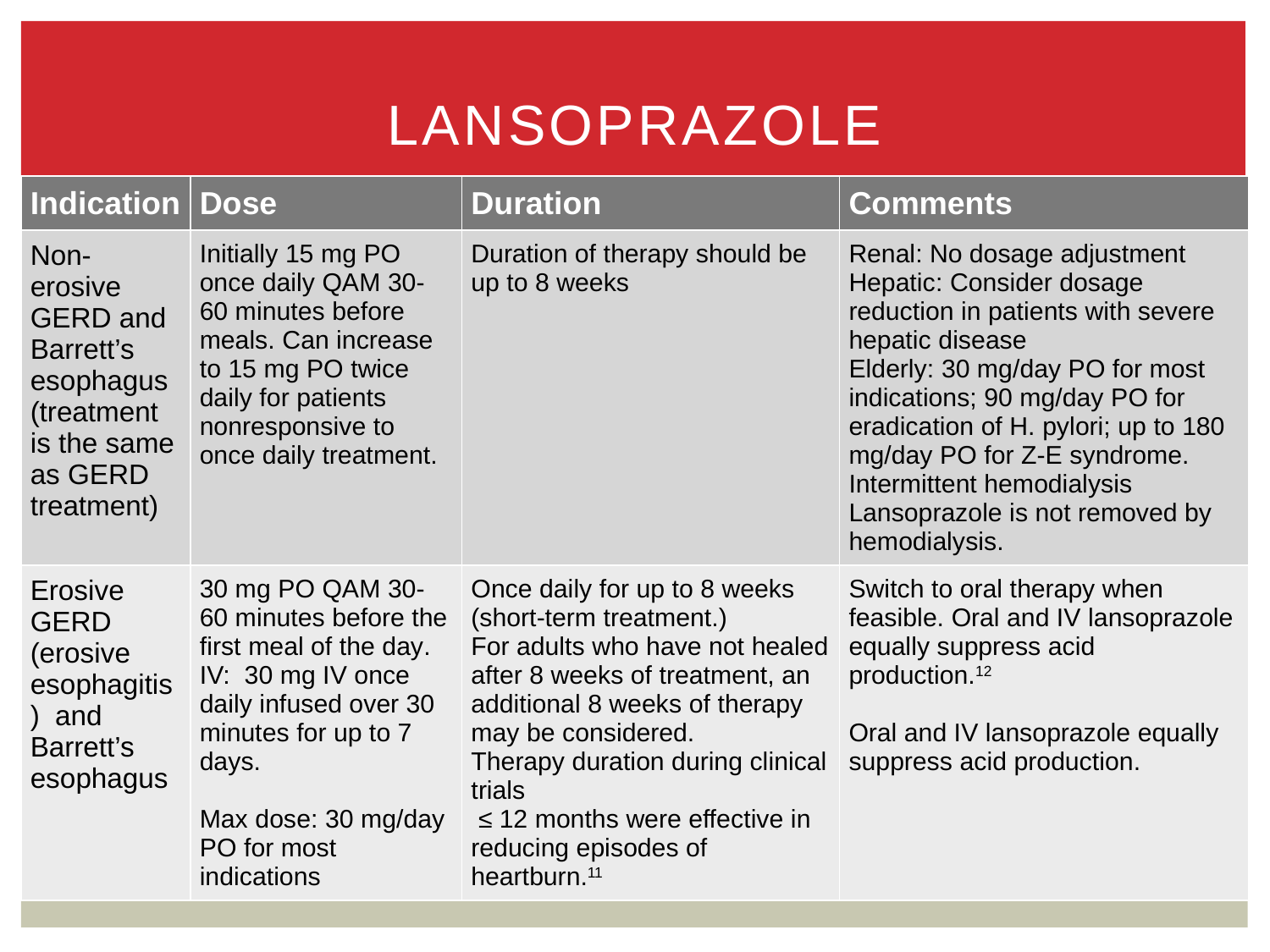

# Lansoprazole
| Indication | Dose | Duration | Comments |
| --- | --- | --- | --- |
| Non-erosive GERD and Barrett’s esophagus (treatment is the same as GERD treatment) | Initially 15 mg PO once daily QAM 30-60 minutes before meals. Can increase to 15 mg PO twice daily for patients nonresponsive to once daily treatment. | Duration of therapy should be up to 8 weeks | Renal: No dosage adjustment Hepatic: Consider dosage reduction in patients with severe hepatic disease Elderly: 30 mg/day PO for most indications; 90 mg/day PO for eradication of H. pylori; up to 180 mg/day PO for Z-E syndrome. Intermittent hemodialysis Lansoprazole is not removed by hemodialysis. |
| Erosive GERD (erosive esophagitis) and Barrett’s esophagus | 30 mg PO QAM 30-60 minutes before the first meal of the day. IV:  30 mg IV once daily infused over 30 minutes for up to 7 days. Max dose: 30 mg/day PO for most indications | Once daily for up to 8 weeks (short-term treatment.) For adults who have not healed after 8 weeks of treatment, an additional 8 weeks of therapy may be considered. Therapy duration during clinical trials ≤ 12 months were effective in reducing episodes of heartburn.11 | Switch to oral therapy when feasible. Oral and IV lansoprazole equally suppress acid production.12 Oral and IV lansoprazole equally suppress acid production. |